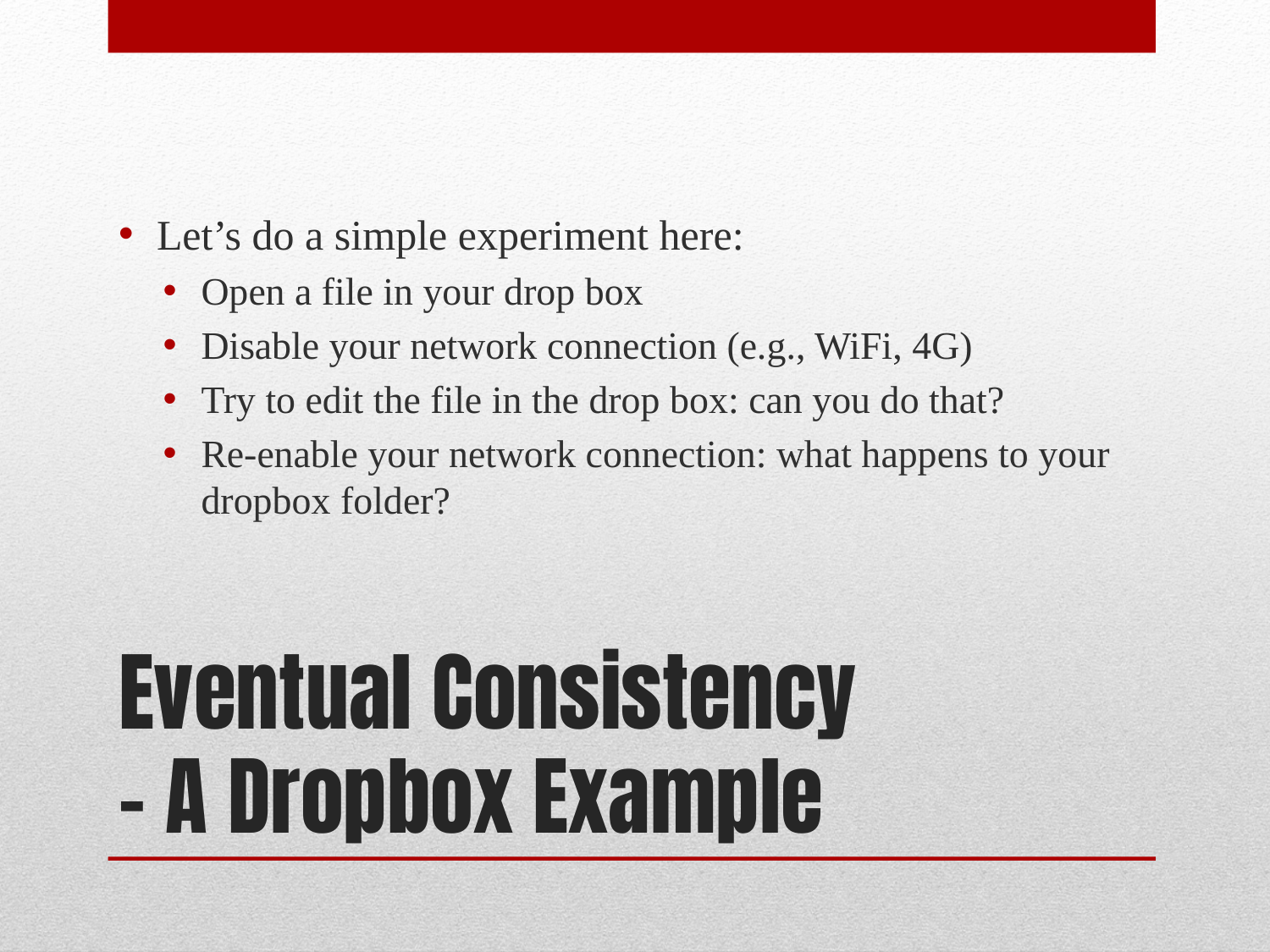

Let’s do a simple experiment here:
Open a file in your drop box
Disable your network connection (e.g., WiFi, 4G)
Try to edit the file in the drop box: can you do that?
Re-enable your network connection: what happens to your dropbox folder?
# Eventual Consistency - A Dropbox Example